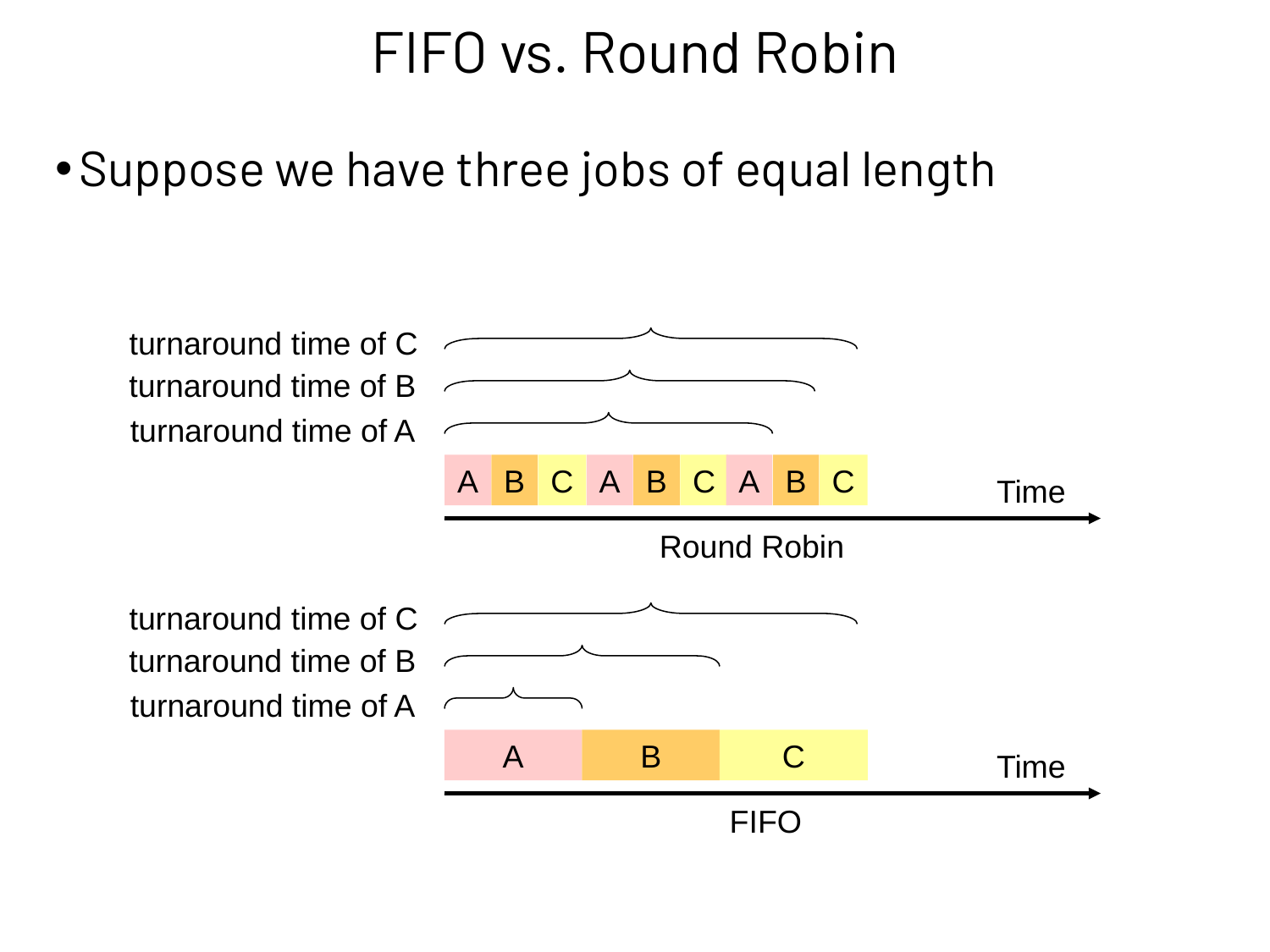

# FIFO vs. Round Robin
Suppose we have three jobs of equal length

turnaround time of C

turnaround time of B

turnaround time of A
A
B
C
A
B
C
A
B
C
Time

Round Robin

turnaround time of C

turnaround time of B

turnaround time of A
A
B
C
Time

FIFO